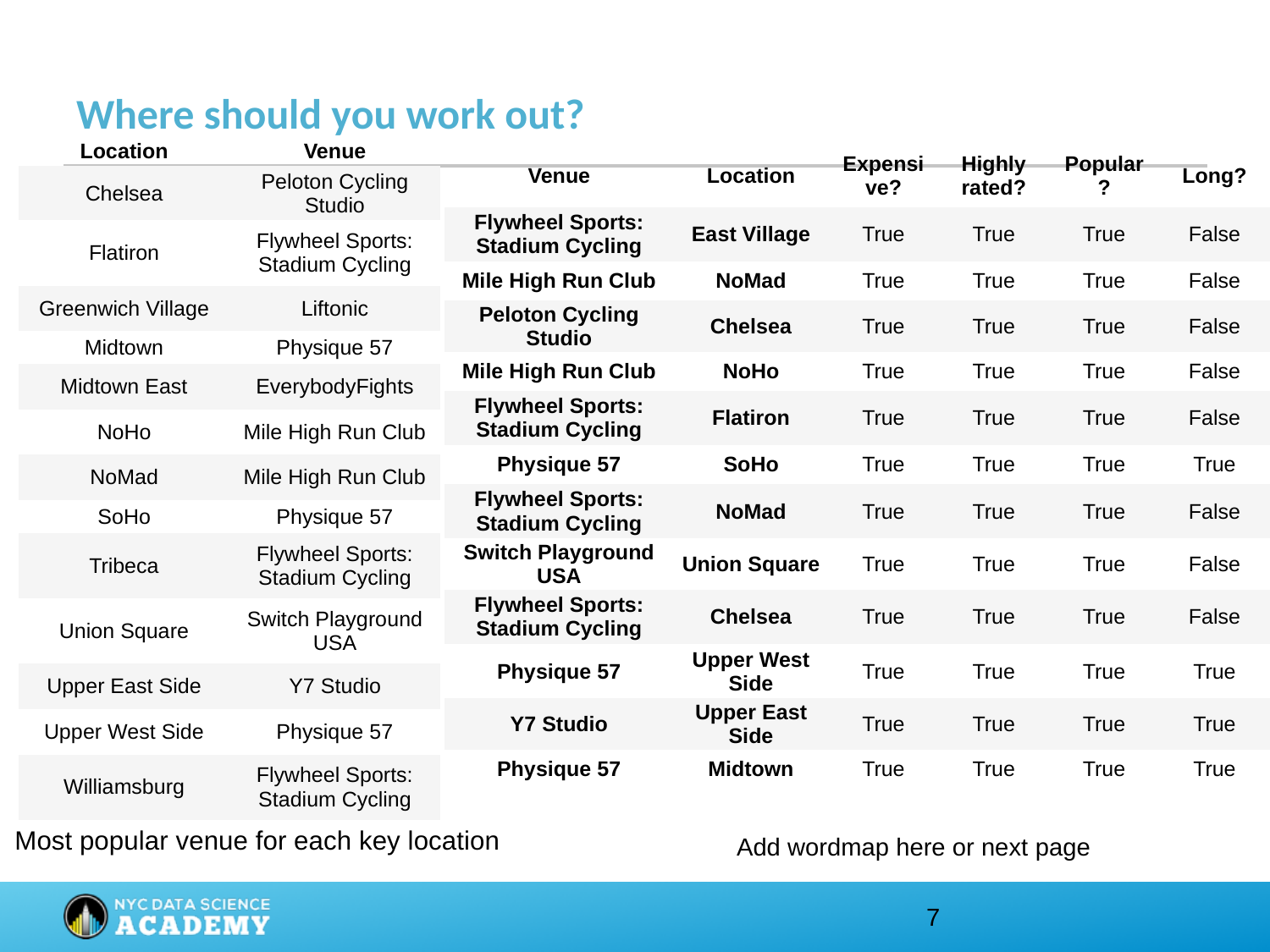

# Where should you work out?
| Location | Venue |
| --- | --- |
| Chelsea | Peloton Cycling Studio |
| Flatiron | Flywheel Sports: Stadium Cycling |
| Greenwich Village | Liftonic |
| Midtown | Physique 57 |
| Midtown East | EverybodyFights |
| NoHo | Mile High Run Club |
| NoMad | Mile High Run Club |
| SoHo | Physique 57 |
| Tribeca | Flywheel Sports: Stadium Cycling |
| Union Square | Switch Playground USA |
| Upper East Side | Y7 Studio |
| Upper West Side | Physique 57 |
| Williamsburg | Flywheel Sports: Stadium Cycling |
| Venue | Location | Expensive? | Highly rated? | Popular? | Long? |
| --- | --- | --- | --- | --- | --- |
| Flywheel Sports: Stadium Cycling | East Village | True | True | True | False |
| Mile High Run Club | NoMad | True | True | True | False |
| Peloton Cycling Studio | Chelsea | True | True | True | False |
| Mile High Run Club | NoHo | True | True | True | False |
| Flywheel Sports: Stadium Cycling | Flatiron | True | True | True | False |
| Physique 57 | SoHo | True | True | True | True |
| Flywheel Sports: Stadium Cycling | NoMad | True | True | True | False |
| Switch Playground USA | Union Square | True | True | True | False |
| Flywheel Sports: Stadium Cycling | Chelsea | True | True | True | False |
| Physique 57 | Upper West Side | True | True | True | True |
| Y7 Studio | Upper East Side | True | True | True | True |
| Physique 57 | Midtown | True | True | True | True |
Most popular venue for each key location
Add wordmap here or next page
7